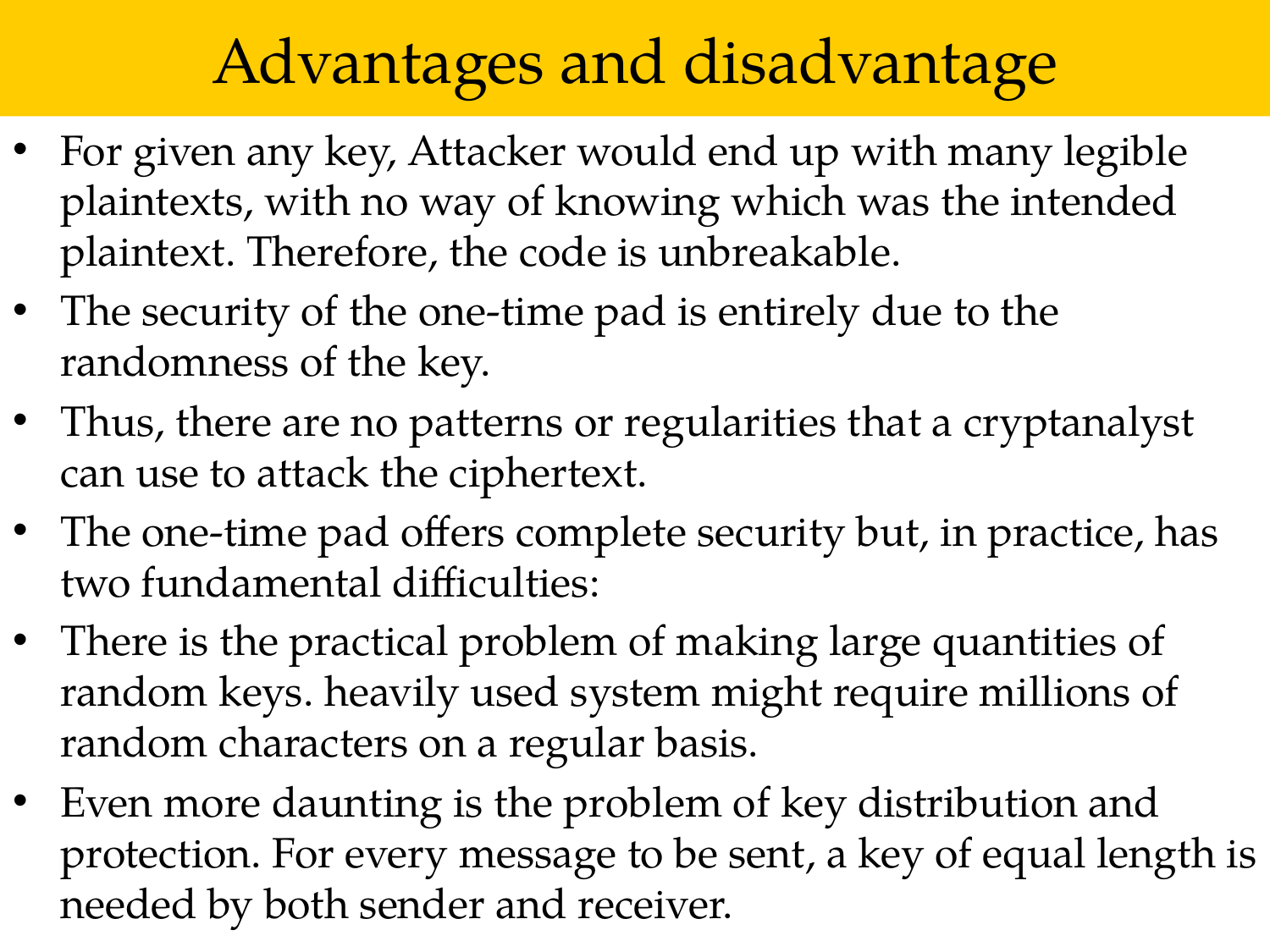

# Advantages and disadvantage
For given any key, Attacker would end up with many legible plaintexts, with no way of knowing which was the intended plaintext. Therefore, the code is unbreakable.
The security of the one-time pad is entirely due to the randomness of the key.
Thus, there are no patterns or regularities that a cryptanalyst can use to attack the ciphertext.
The one-time pad offers complete security but, in practice, has two fundamental difficulties:
There is the practical problem of making large quantities of random keys. heavily used system might require millions of random characters on a regular basis.
Even more daunting is the problem of key distribution and protection. For every message to be sent, a key of equal length is needed by both sender and receiver.